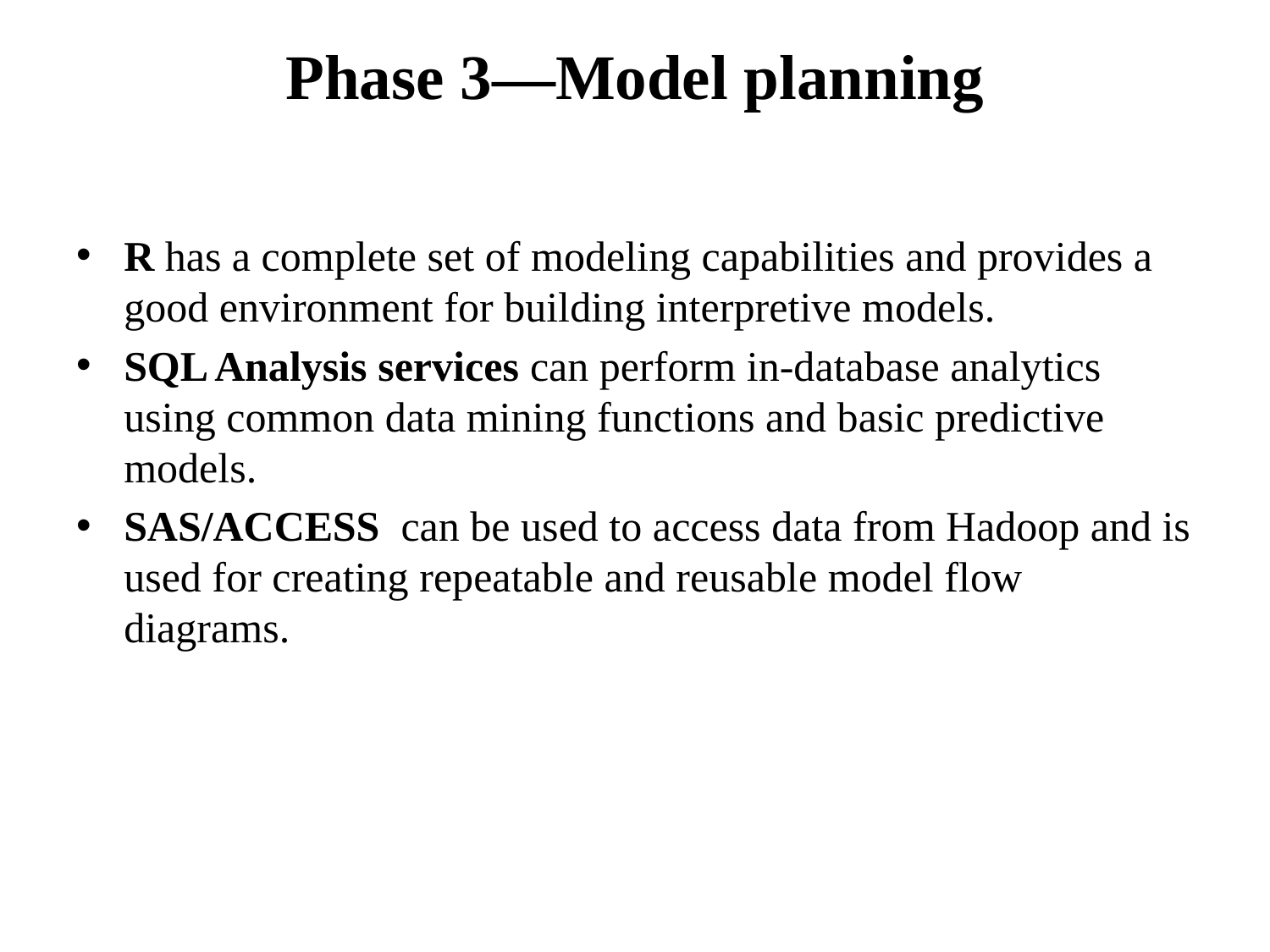

# Phase 3—Model planning
R has a complete set of modeling capabilities and provides a good environment for building interpretive models.
SQL Analysis services can perform in-database analytics using common data mining functions and basic predictive models.
SAS/ACCESS  can be used to access data from Hadoop and is used for creating repeatable and reusable model flow diagrams.